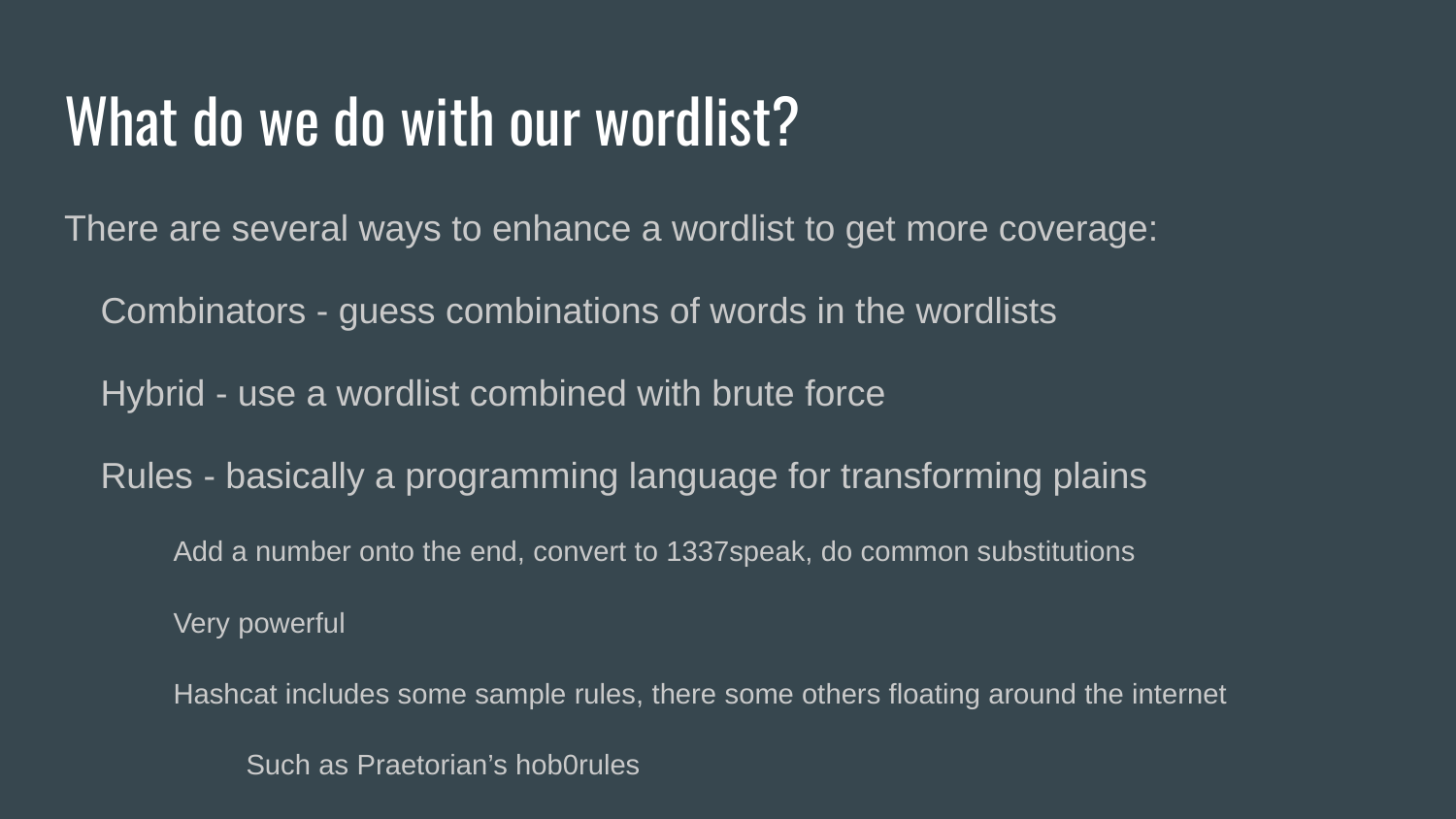

# What do we do with our wordlist?
There are several ways to enhance a wordlist to get more coverage:
Combinators - guess combinations of words in the wordlists
Hybrid - use a wordlist combined with brute force
Rules - basically a programming language for transforming plains
Add a number onto the end, convert to 1337speak, do common substitutions
Very powerful
Hashcat includes some sample rules, there some others floating around the internet
Such as Praetorian’s hob0rules